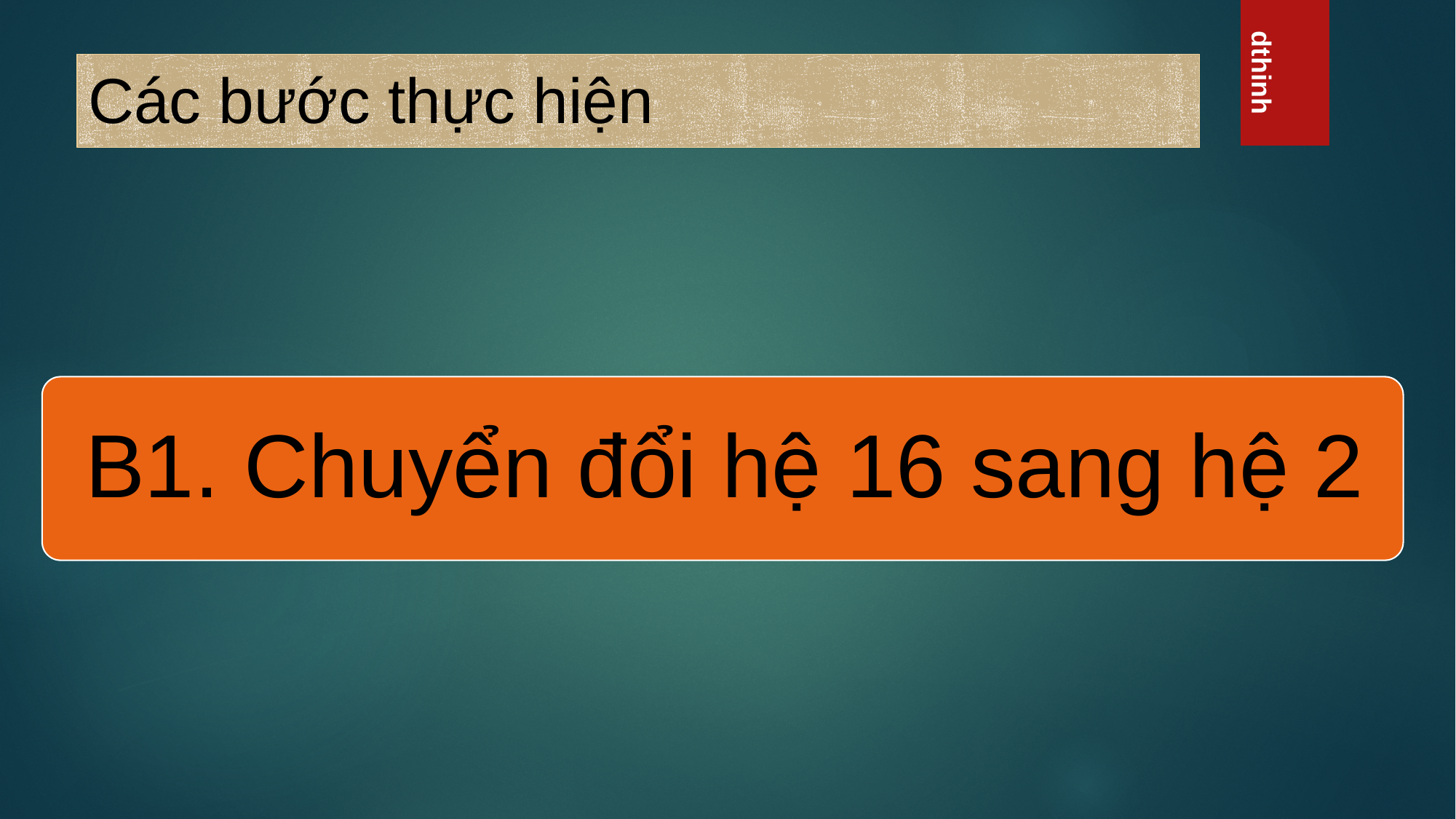

# Các bước thực hiện
B1. Chuyển đổi hệ 16 sang hệ 2